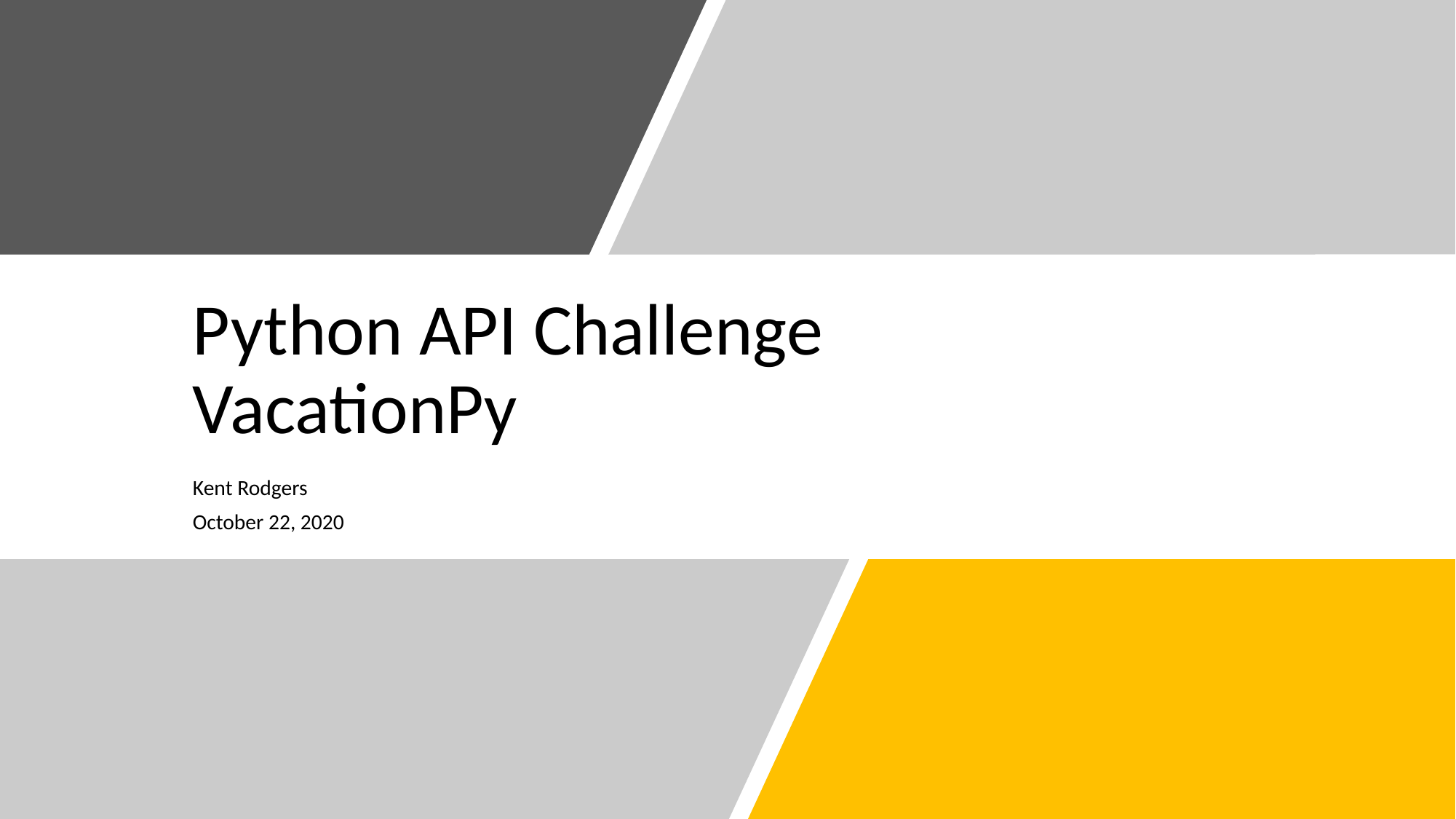

# Python API Challenge VacationPy
Kent Rodgers
October 22, 2020